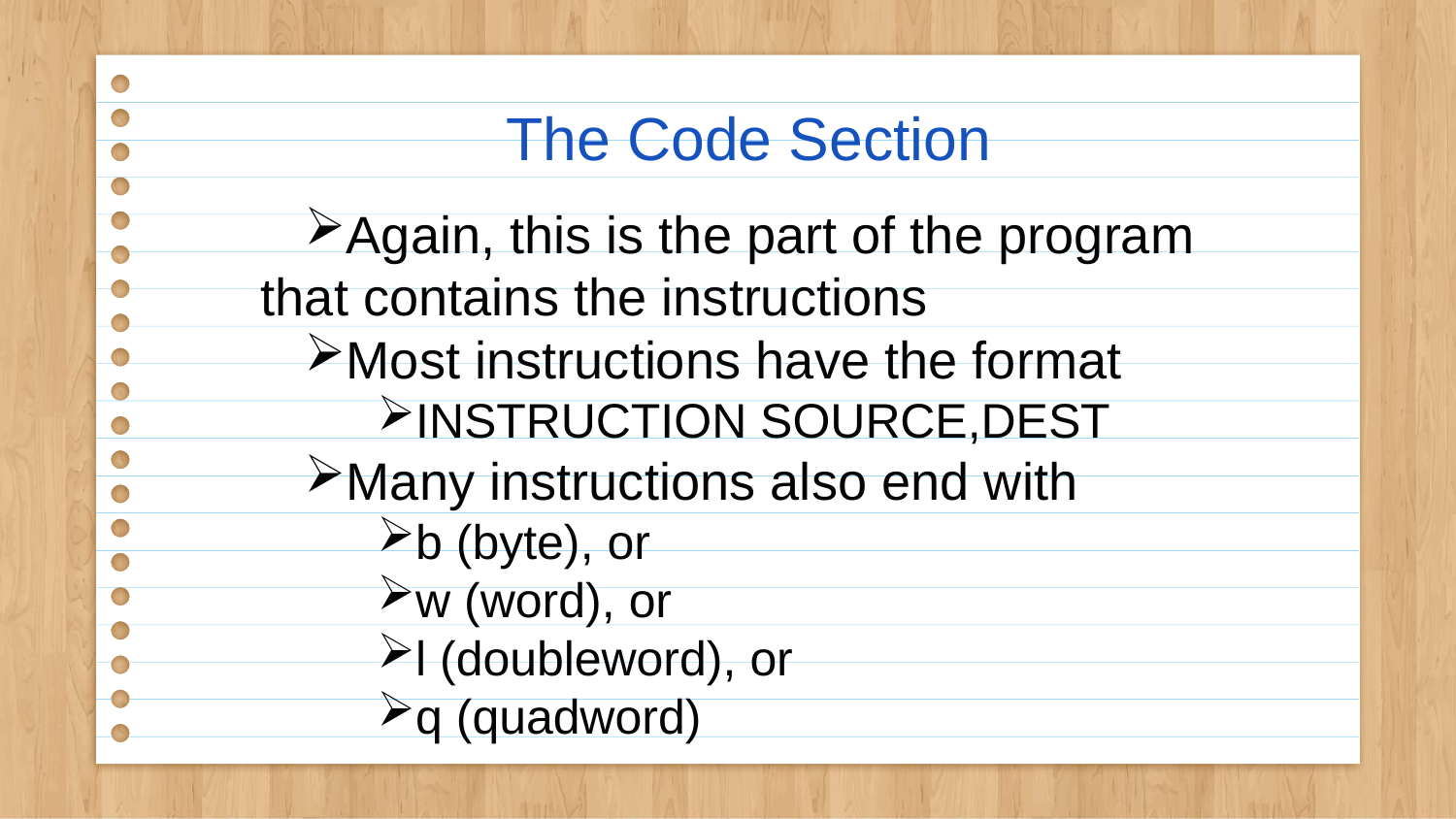

# The Code Section
Again, this is the part of the program that contains the instructions
Most instructions have the format
INSTRUCTION SOURCE,DEST
Many instructions also end with
b (byte), or
w (word), or
l (doubleword), or
q (quadword)